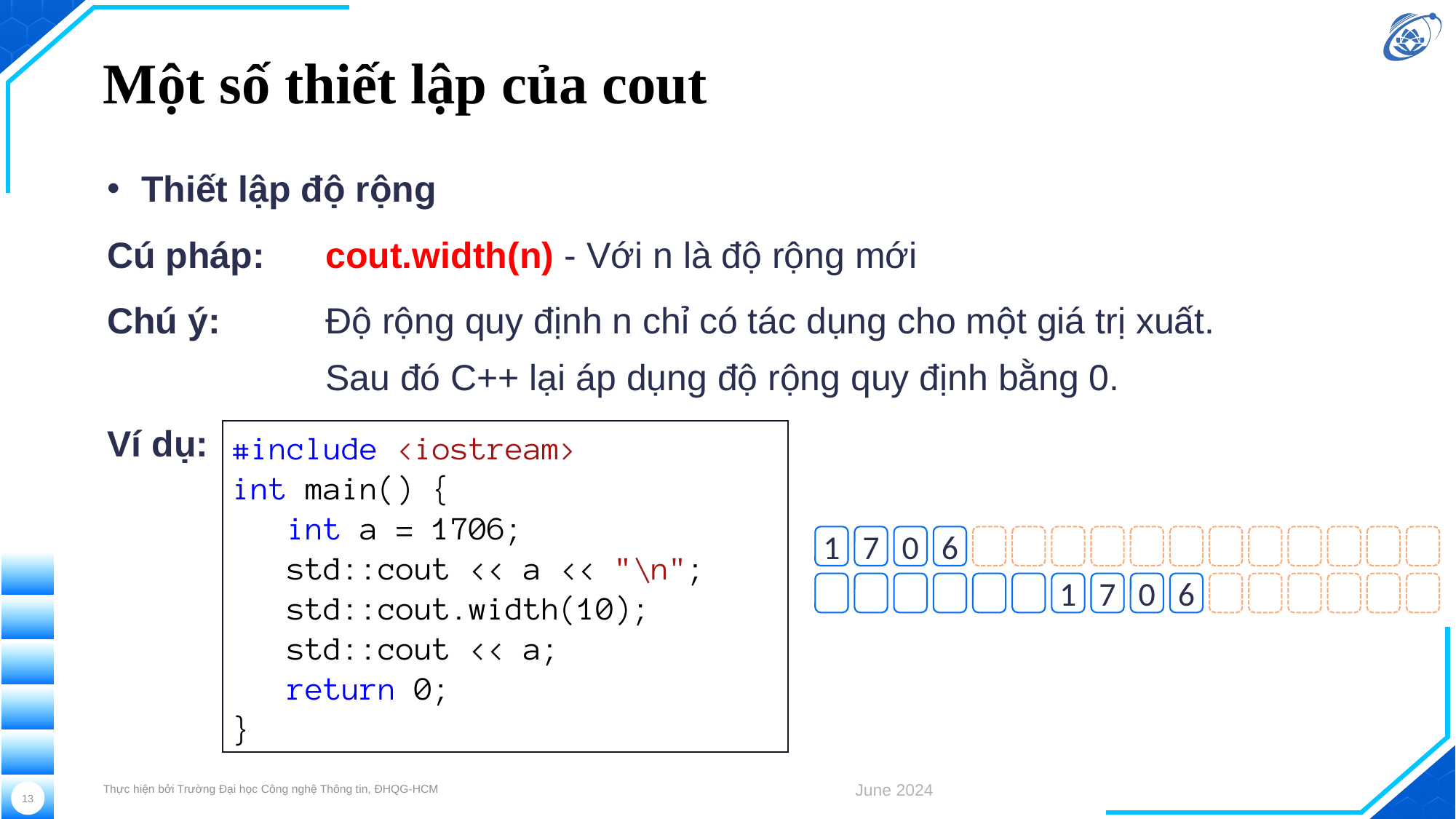

# Một số thiết lập của cout
Thiết lập độ rộng
Cú pháp: 	cout.width(n) - Với n là độ rộng mới
Chú ý: 	Độ rộng quy định n chỉ có tác dụng cho một giá trị xuất. 			Sau đó C++ lại áp dụng độ rộng quy định bằng 0.
Ví dụ:
#include <iostream>
int main() {
int a = 1706;
std::cout << a << "\n";
std::cout.width(10);
std::cout << a;
return 0;
}

1

7

0

6

1

7

0

6

Thực hiện bởi Trường Đại học Công nghệ Thông tin, ĐHQG-HCM
June 2024
13